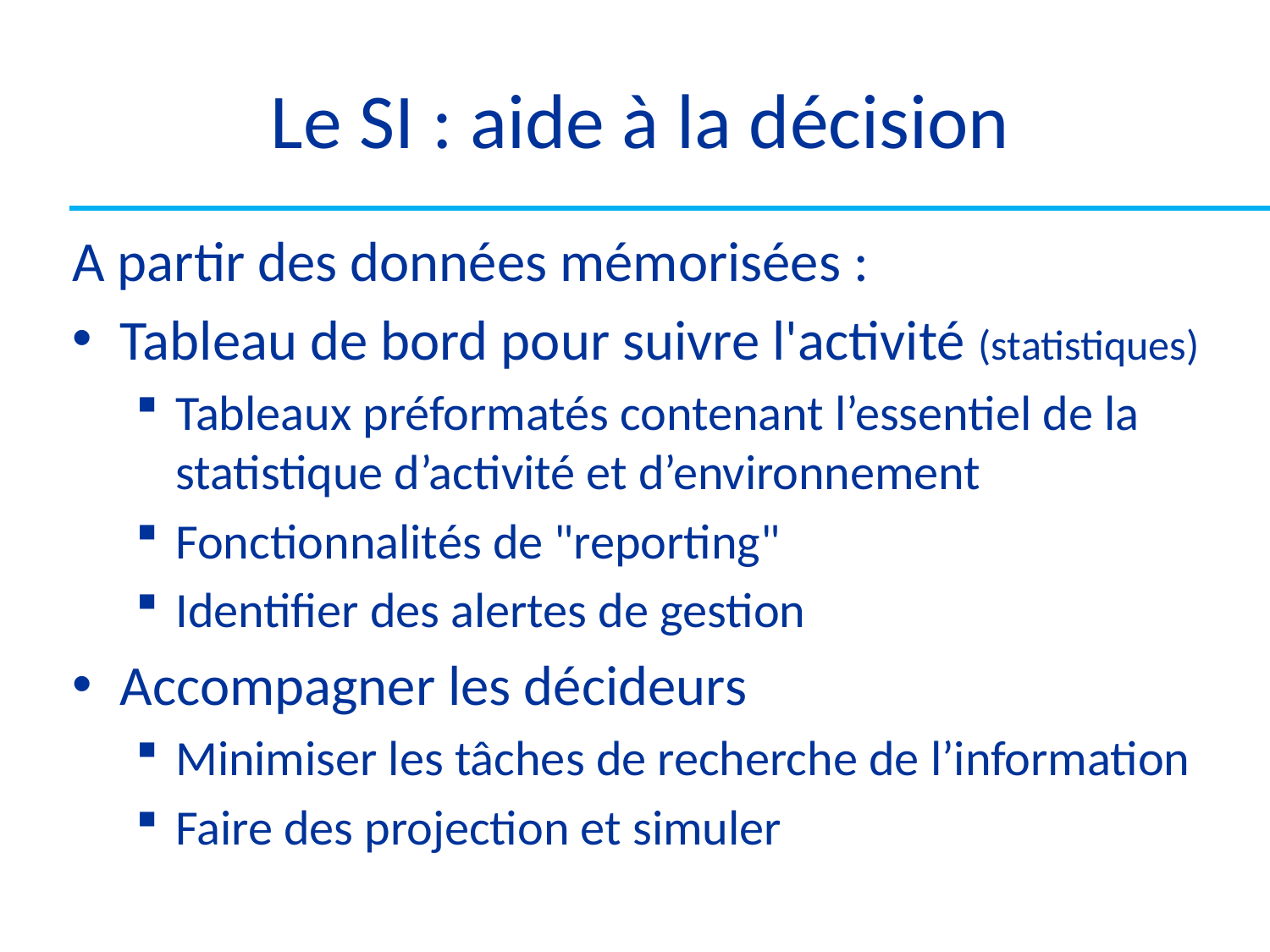

# Le SI : aide à la décision
A partir des données mémorisées :
Tableau de bord pour suivre l'activité (statistiques)
Tableaux préformatés contenant l’essentiel de la statistique d’activité et d’environnement
Fonctionnalités de "reporting"
Identifier des alertes de gestion
Accompagner les décideurs
Minimiser les tâches de recherche de l’information
Faire des projection et simuler